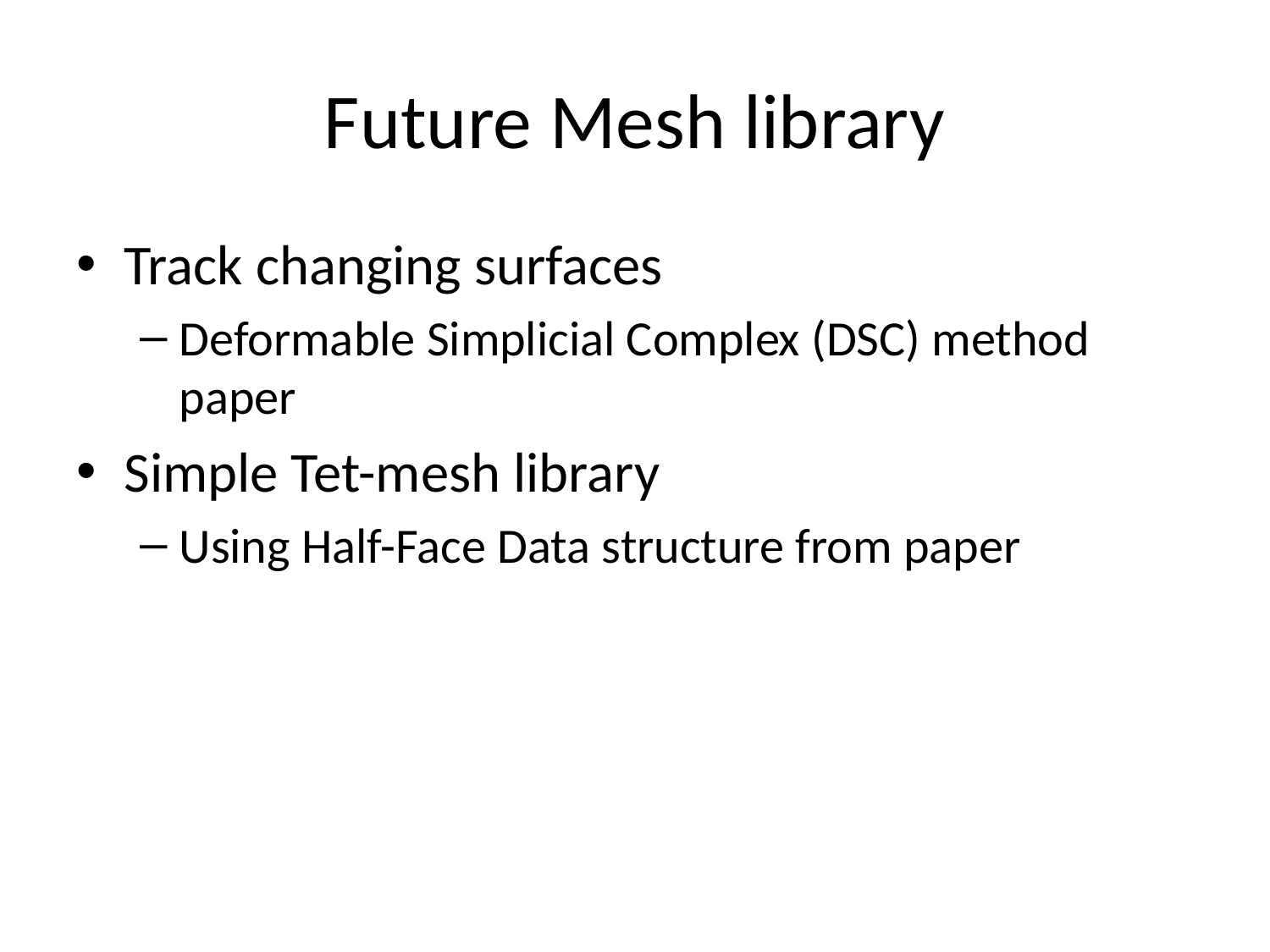

# Future Mesh library
Track changing surfaces
Deformable Simplicial Complex (DSC) method paper
Simple Tet-mesh library
Using Half-Face Data structure from paper